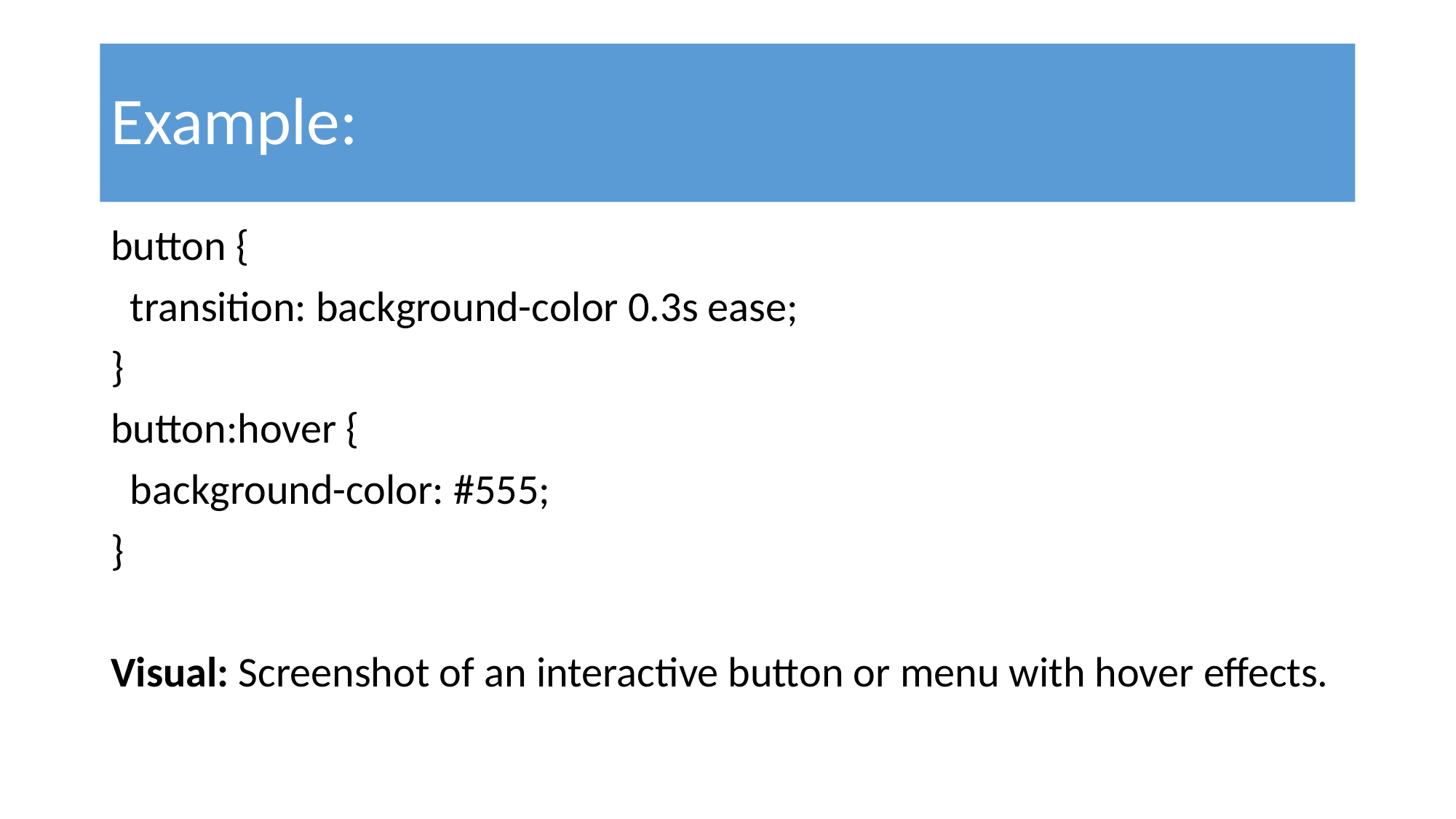

# Example:
button {
  transition: background-color 0.3s ease;
}
button:hover {
  background-color: #555;
}

Visual: Screenshot of an interactive button or menu with hover effects.